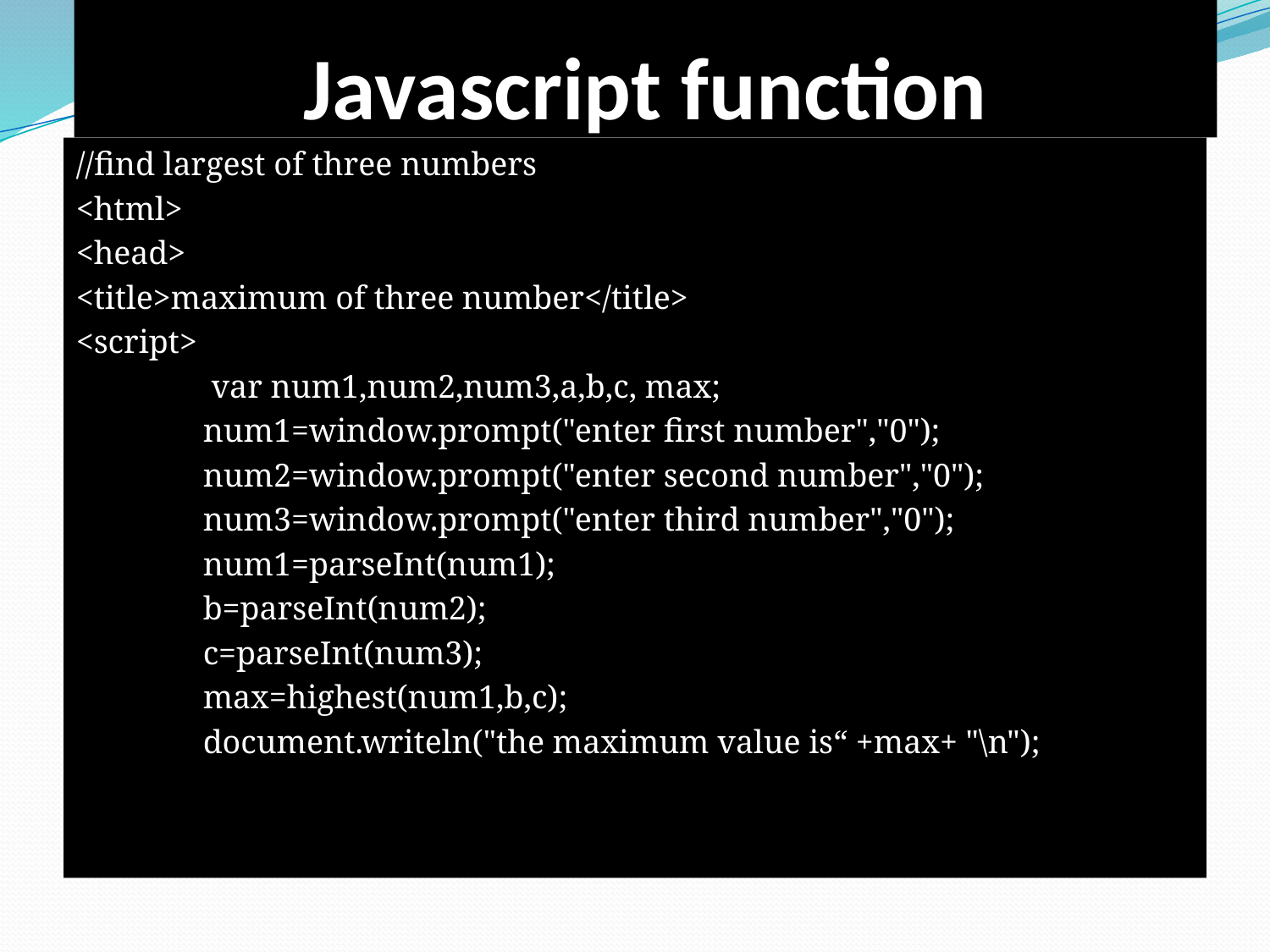

# Javascript function
//find largest of three numbers
<html>
<head>
<title>maximum of three number</title>
<script>
	 var num1,num2,num3,a,b,c, max;
	num1=window.prompt("enter first number","0");
	num2=window.prompt("enter second number","0");
	num3=window.prompt("enter third number","0");
	num1=parseInt(num1);
	b=parseInt(num2);
	c=parseInt(num3);
	max=highest(num1,b,c);
	document.writeln("the maximum value is“ +max+ "\n");